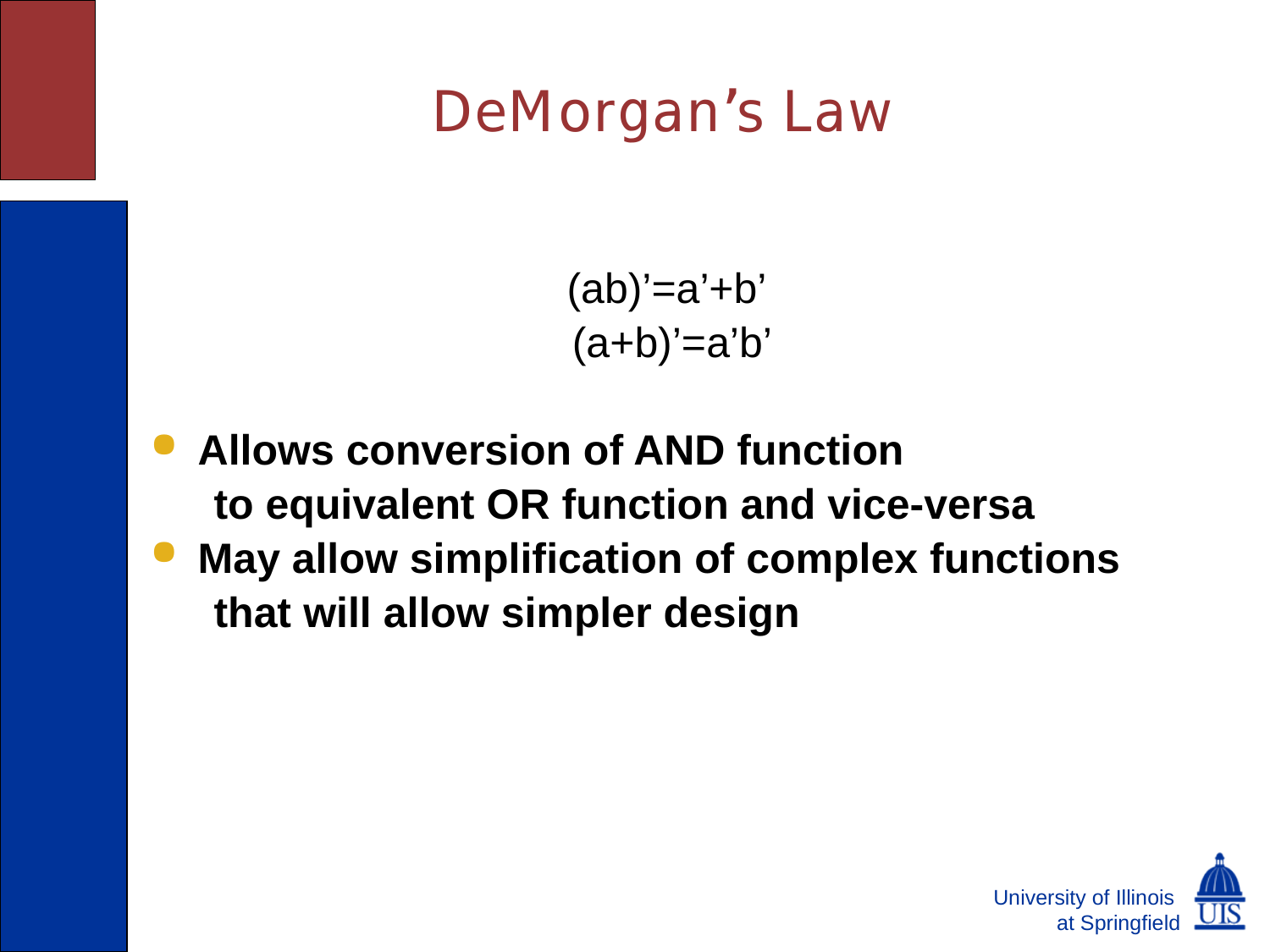

# DeMorgan’s Law

(ab)’=a’+b’
(a+b)’=a’b’

Allows conversion of AND function
to equivalent OR function and vice-versa
May allow simplification of complex functions
that will allow simpler design